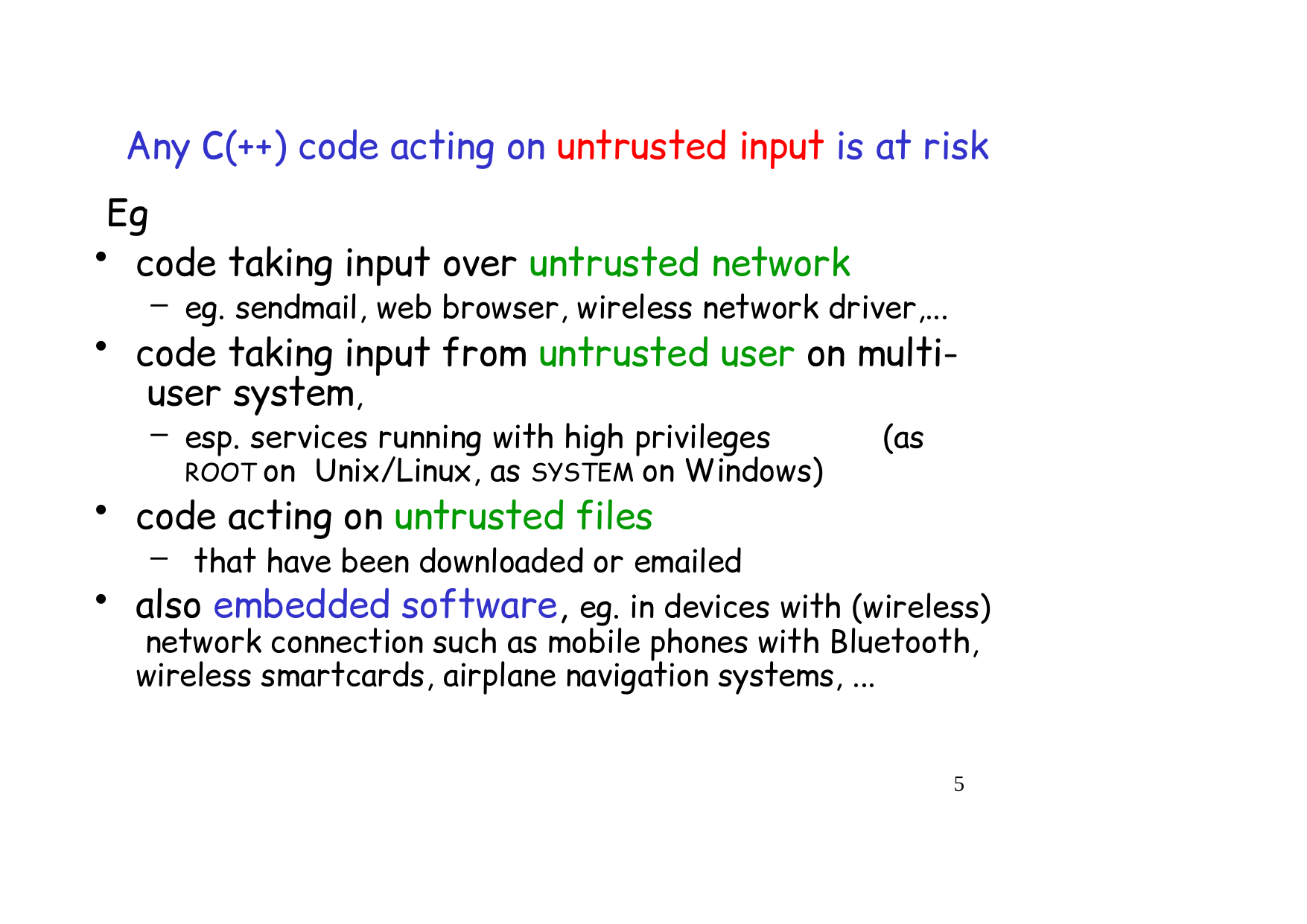

# Any C(++) code acting on untrusted input is at risk  Eg
code taking input over untrusted network
eg. sendmail, web browser, wireless network driver,...
code taking input from untrusted user on multi-  user system,
esp. services running with high privileges	(as ROOT on  Unix/Linux, as SYSTEM on Windows)
code acting on untrusted files
that have been downloaded or emailed
also embedded software, eg. in devices with (wireless)  network connection such as mobile phones with Bluetooth,  wireless smartcards, airplane navigation systems, ...
5
Security in Software Applications 22/23